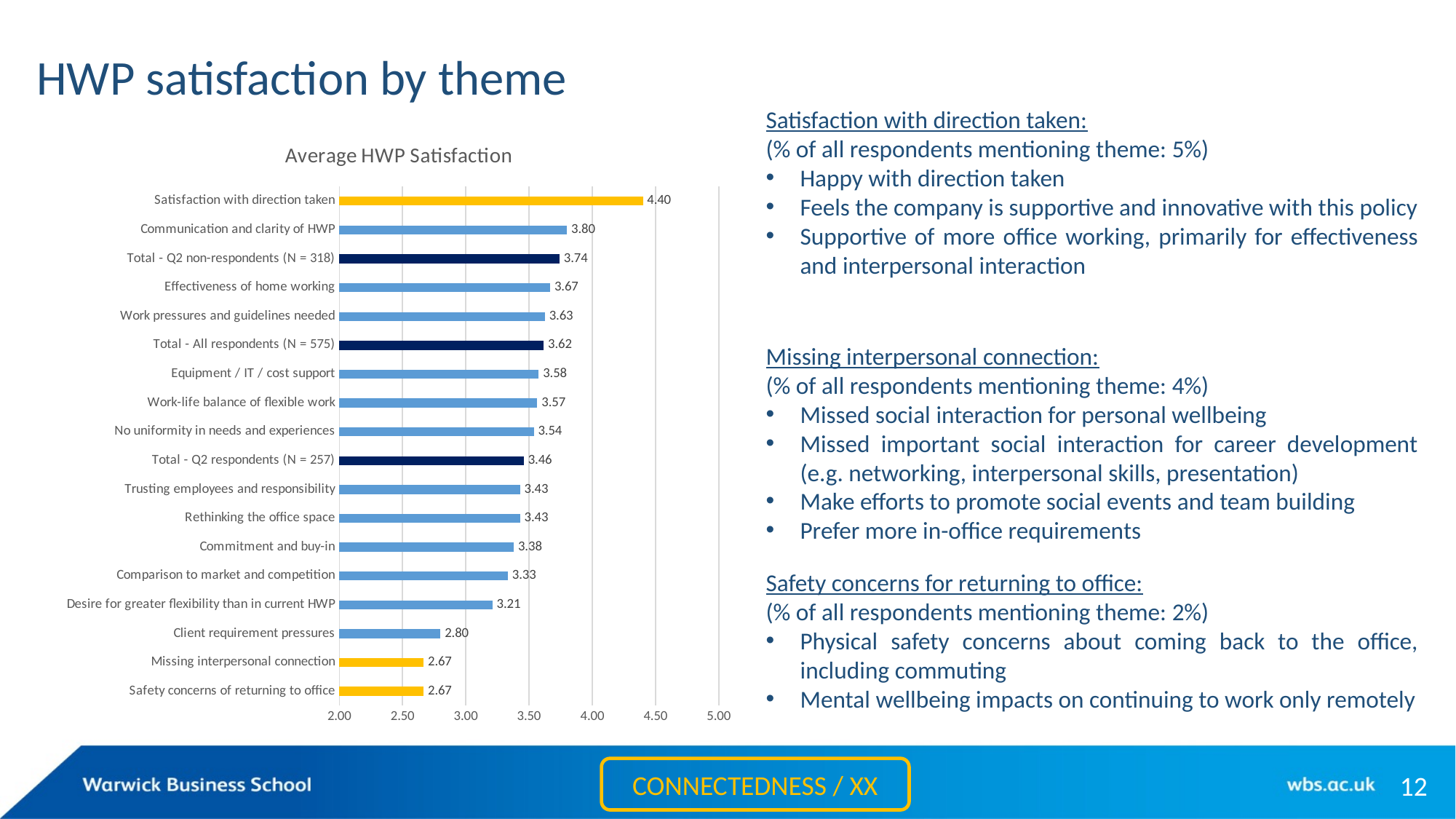

# HWP satisfaction by theme
Satisfaction with direction taken:
(% of all respondents mentioning theme: 5%)
Happy with direction taken
Feels the company is supportive and innovative with this policy
Supportive of more office working, primarily for effectiveness and interpersonal interaction

### Chart:

| Category | Average HWP Satisfaction |
|---|---|
| Safety concerns of returning to office | 2.6666666666666665 |
| Missing interpersonal connection | 2.6666666666666665 |
| Client requirement pressures | 2.8 |
| Desire for greater flexibility than in current HWP | 3.2110091743119265 |
| Comparison to market and competition | 3.3333333333333335 |
| Commitment and buy-in | 3.3793103448275863 |
| Rethinking the office space | 3.4285714285714284 |
| Trusting employees and responsibility | 3.4285714285714284 |
| Total - Q2 respondents (N = 257) | 3.4591439688715955 |
| No uniformity in needs and experiences | 3.5384615384615383 |
| Work-life balance of flexible work | 3.5652173913043477 |
| Equipment / IT / cost support | 3.5757575757575757 |
| Total - All respondents (N = 575) | 3.6156521739130434 |
| Work pressures and guidelines needed | 3.625 |
| Effectiveness of home working | 3.6666666666666665 |
| Total - Q2 non-respondents (N = 318) | 3.742138364779874 |
| Communication and clarity of HWP | 3.8 |
| Satisfaction with direction taken | 4.4 |
Missing interpersonal connection:
(% of all respondents mentioning theme: 4%)
Missed social interaction for personal wellbeing
Missed important social interaction for career development (e.g. networking, interpersonal skills, presentation)
Make efforts to promote social events and team building
Prefer more in-office requirements
Safety concerns for returning to office:
(% of all respondents mentioning theme: 2%)
Physical safety concerns about coming back to the office, including commuting
Mental wellbeing impacts on continuing to work only remotely
CONNECTEDNESS / XX
12